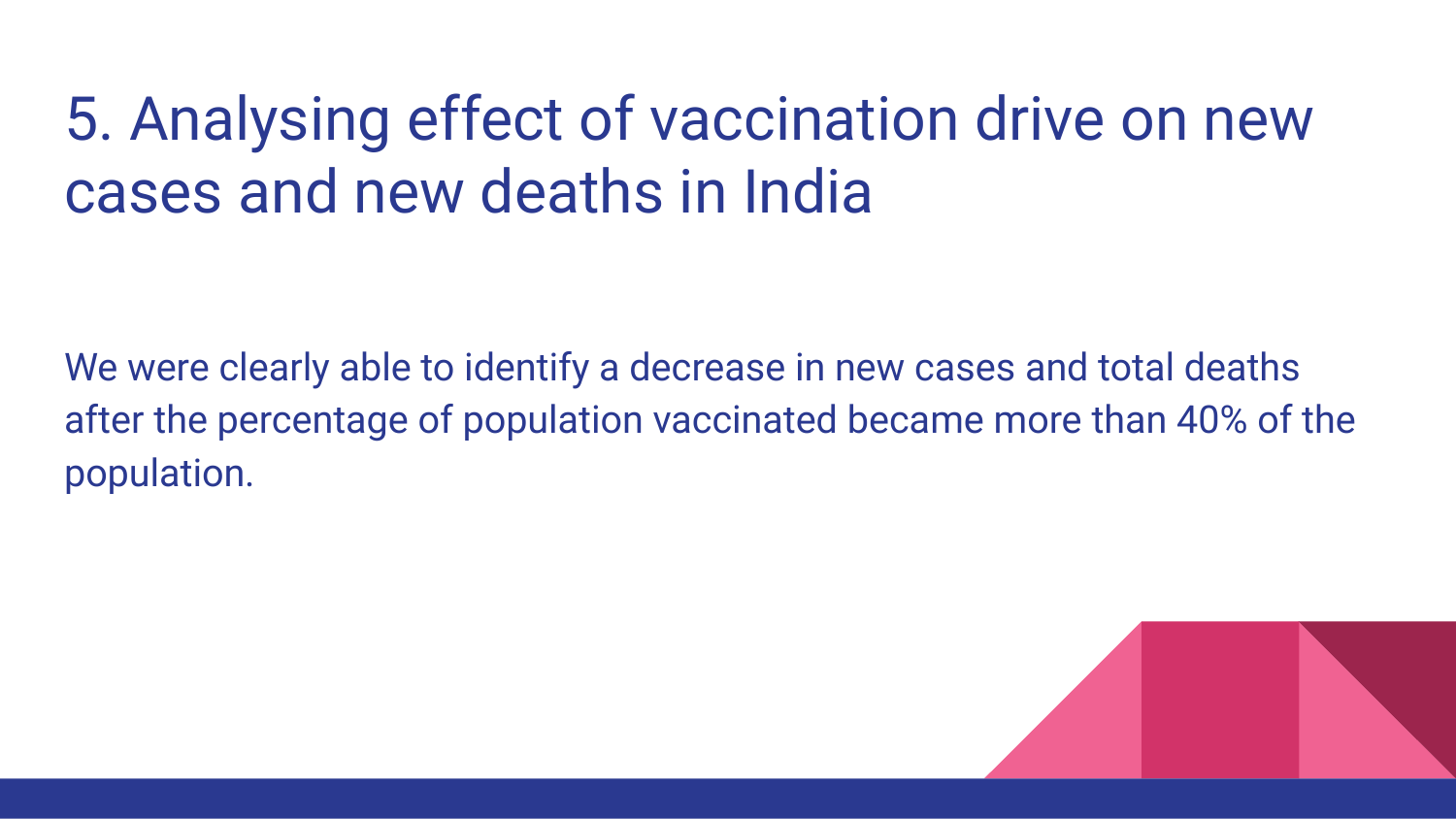

# 5. Analysing effect of vaccination drive on new cases and new deaths in India
We were clearly able to identify a decrease in new cases and total deaths after the percentage of population vaccinated became more than 40% of the population.